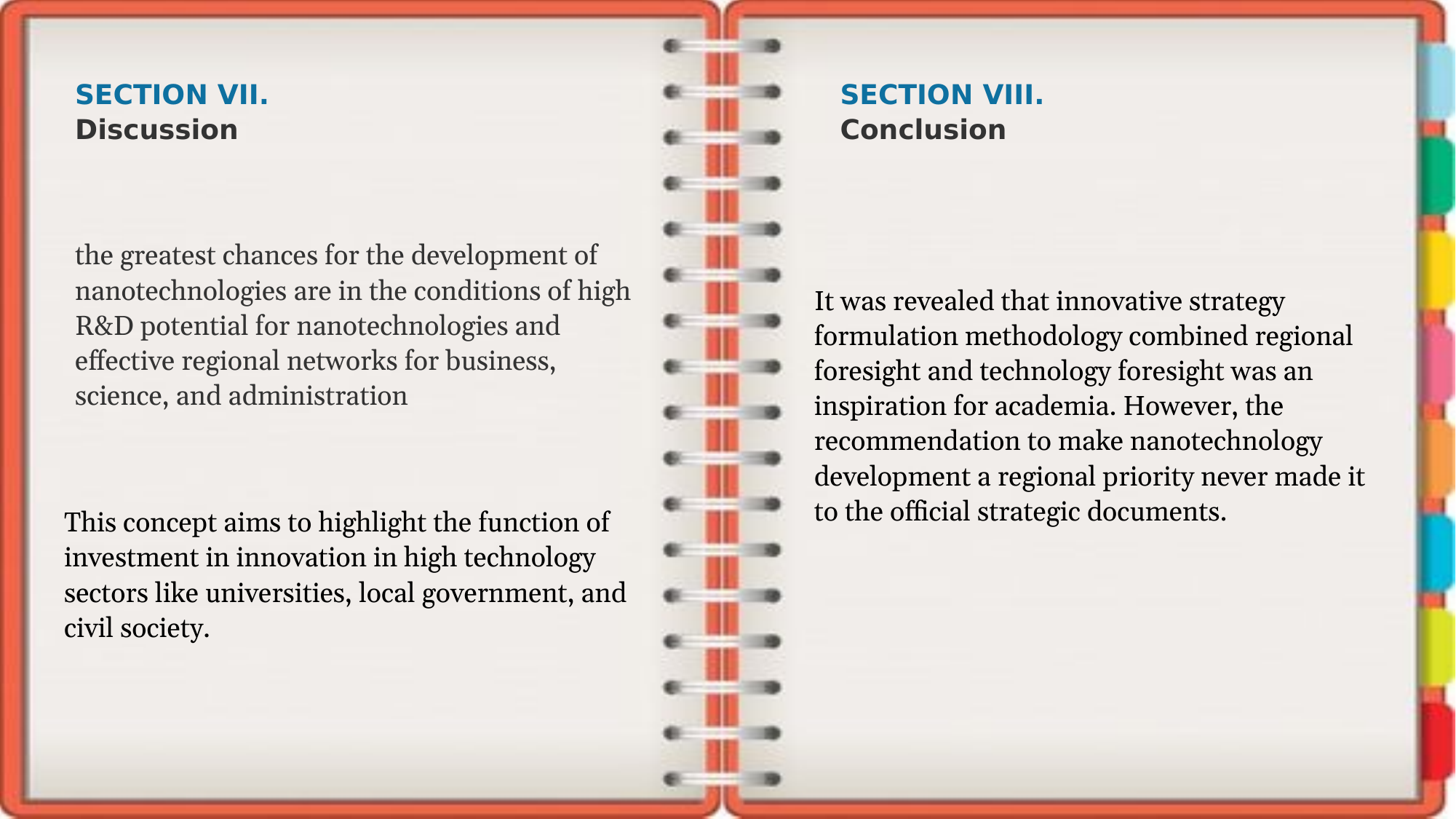

SECTION VII.
Discussion
SECTION VIII.
Conclusion
the greatest chances for the development of nanotechnologies are in the conditions of high R&D potential for nanotechnologies and effective regional networks for business, science, and administration
It was revealed that innovative strategy formulation methodology combined regional foresight and technology foresight was an inspiration for academia. However, the recommendation to make nanotechnology development a regional priority never made it to the official strategic documents.
This concept aims to highlight the function of investment in innovation in high technology sectors like universities, local government, and civil society.